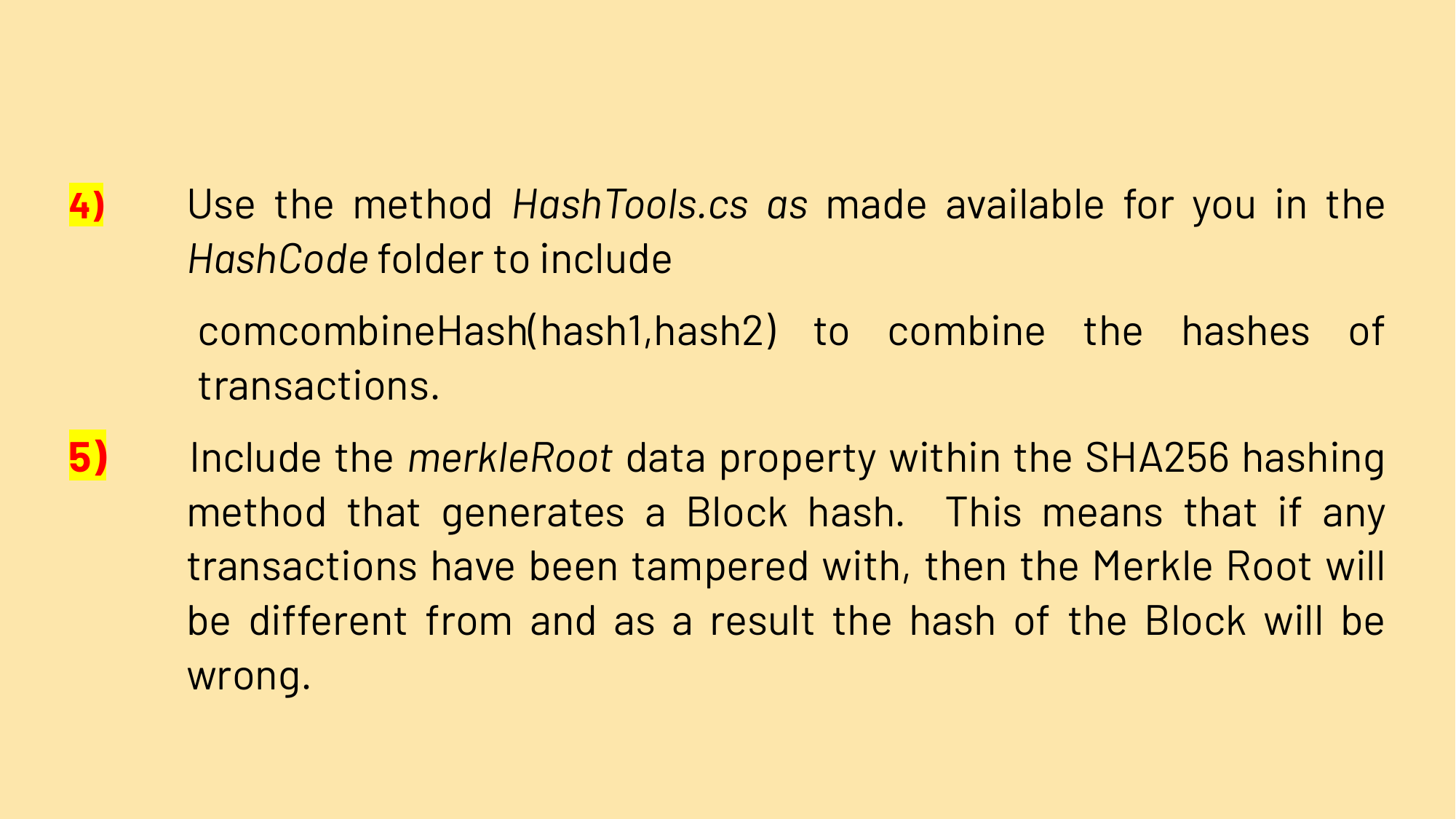

4)	Use the method HashTools.cs as made available for you in the HashCode folder to include
comcombineHash(hash1,hash2) to combine the hashes of transactions.
5) 	Include the merkleRoot data property within the SHA256 hashing method that generates a Block hash.  This means that if any transactions have been tampered with, then the Merkle Root will be different from and as a result the hash of the Block will be wrong.